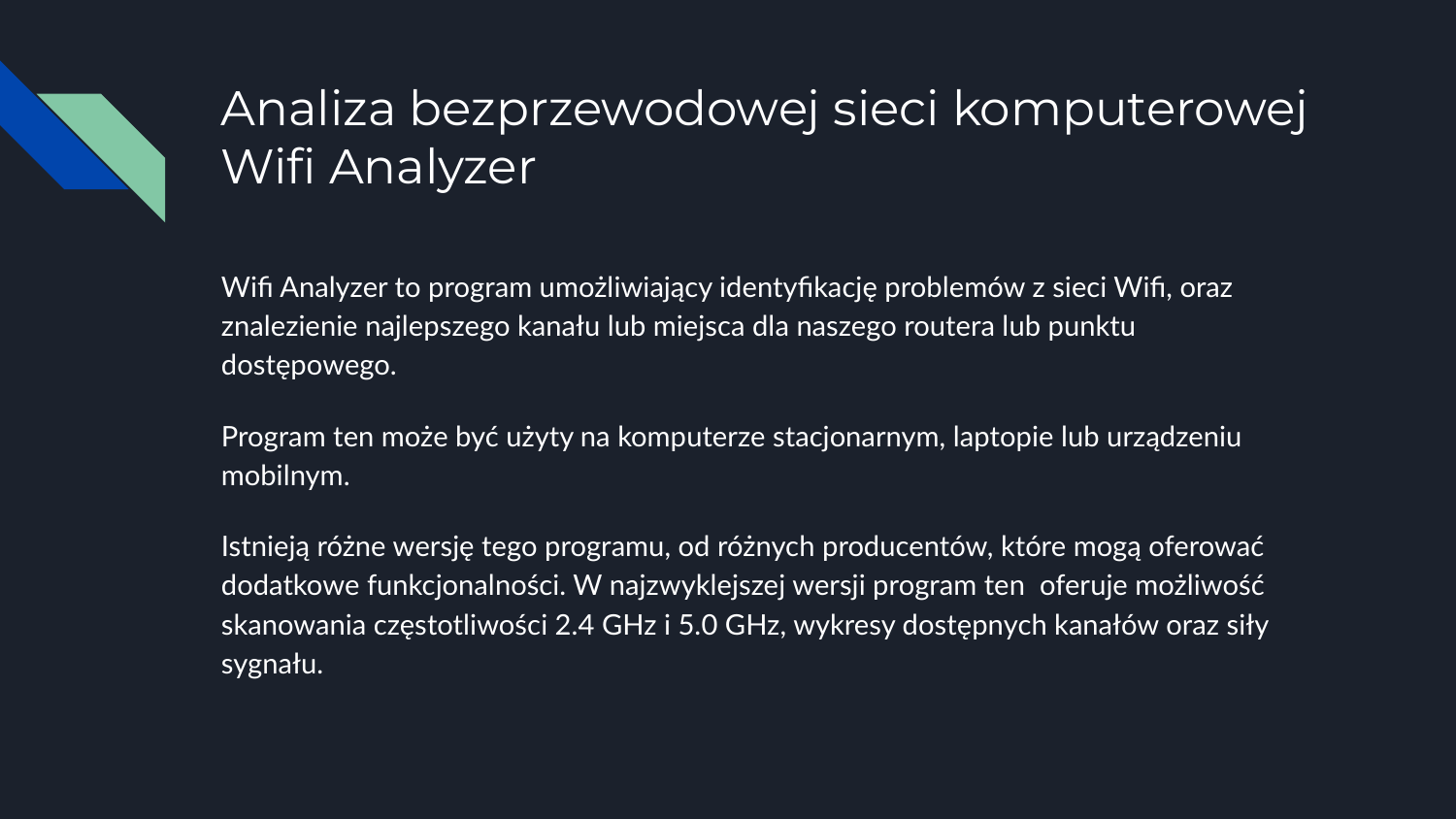

# Analiza bezprzewodowej sieci komputerowej
Wifi Analyzer
Wifi Analyzer to program umożliwiający identyfikację problemów z sieci Wifi, oraz znalezienie najlepszego kanału lub miejsca dla naszego routera lub punktu dostępowego.
Program ten może być użyty na komputerze stacjonarnym, laptopie lub urządzeniu mobilnym.
Istnieją różne wersję tego programu, od różnych producentów, które mogą oferować dodatkowe funkcjonalności. W najzwyklejszej wersji program ten  oferuje możliwość skanowania częstotliwości 2.4 GHz i 5.0 GHz, wykresy dostępnych kanałów oraz siły sygnału.